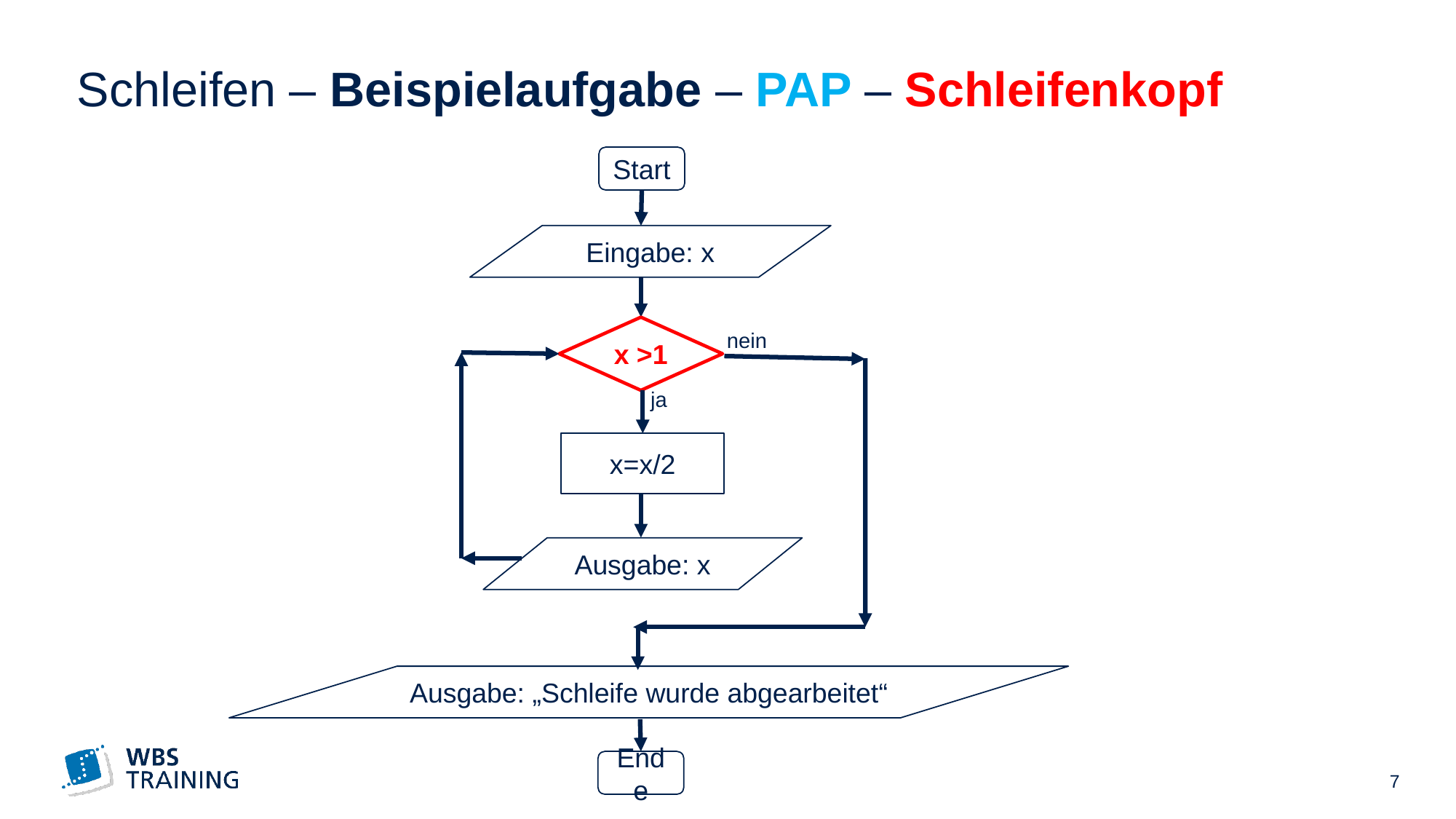

# Schleifen – Beispielaufgabe – PAP – Schleifenkopf
Start

Eingabe: x
x >1
nein
ja
x=x/2
Ausgabe: x
Ausgabe: „Schleife wurde abgearbeitet“
Ende
    7